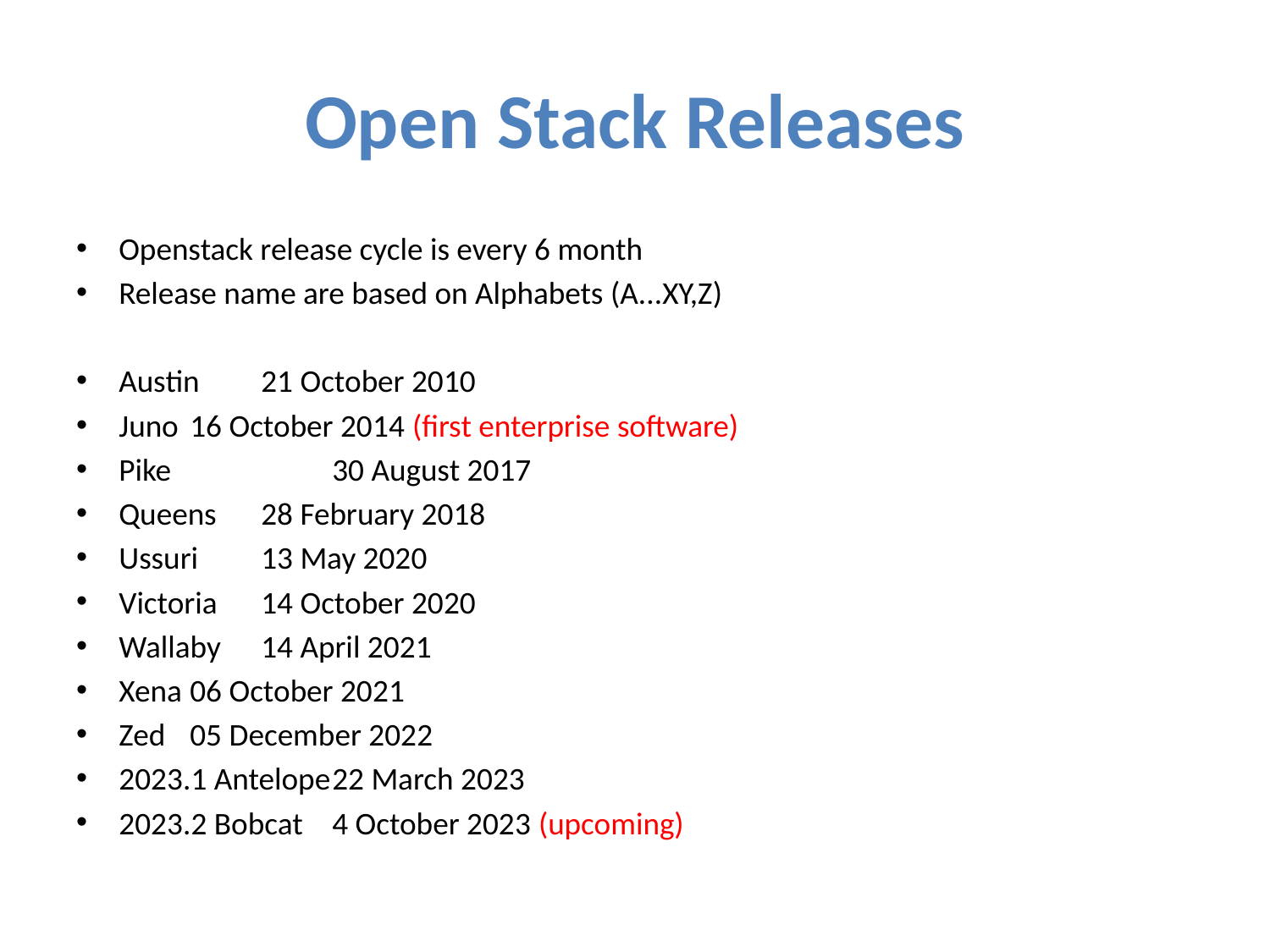

# Open Stack Releases
Openstack release cycle is every 6 month
Release name are based on Alphabets (A...XY,Z)

Austin			21 October 2010
Juno				16 October 2014 (first enterprise software)
Pike	             			30 August 2017
Queens			28 February 2018
Ussuri			13 May 2020
Victoria			14 October 2020
Wallaby			14 April 2021
Xena				06 October 2021
Zed				05 December 2022
2023.1 Antelope		22 March 2023
2023.2 Bobcat			4 October 2023 (upcoming)